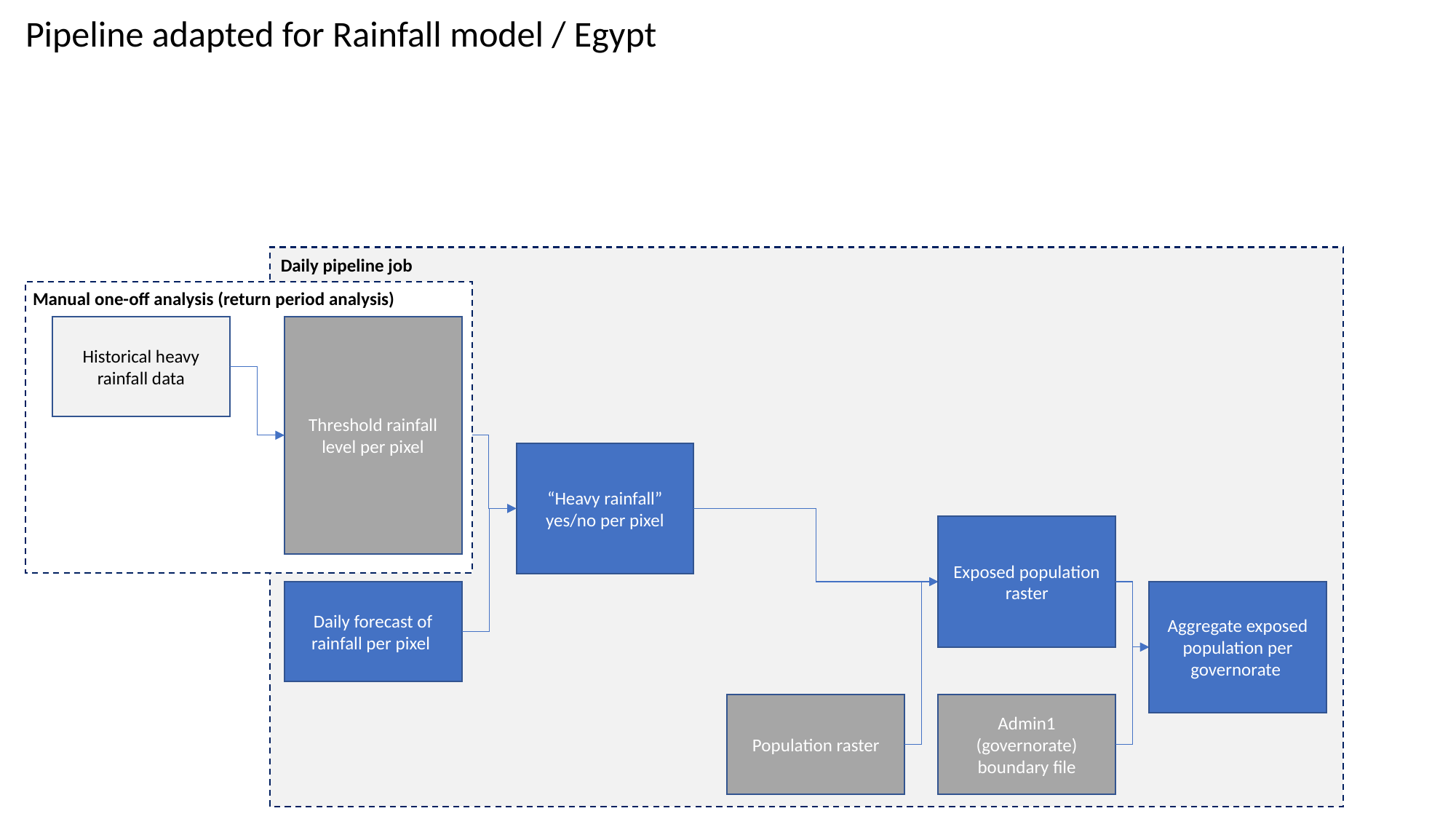

Pipeline adapted for Rainfall model / Egypt

Daily pipeline job
Manual one-off analysis (return period analysis)

Historical heavy rainfall data
Threshold rainfall level per pixel
“Heavy rainfall” yes/no per pixel
Exposed population raster
Aggregate exposed population per governorate
Daily forecast of rainfall per pixel
Population raster
Admin1 (governorate) boundary file